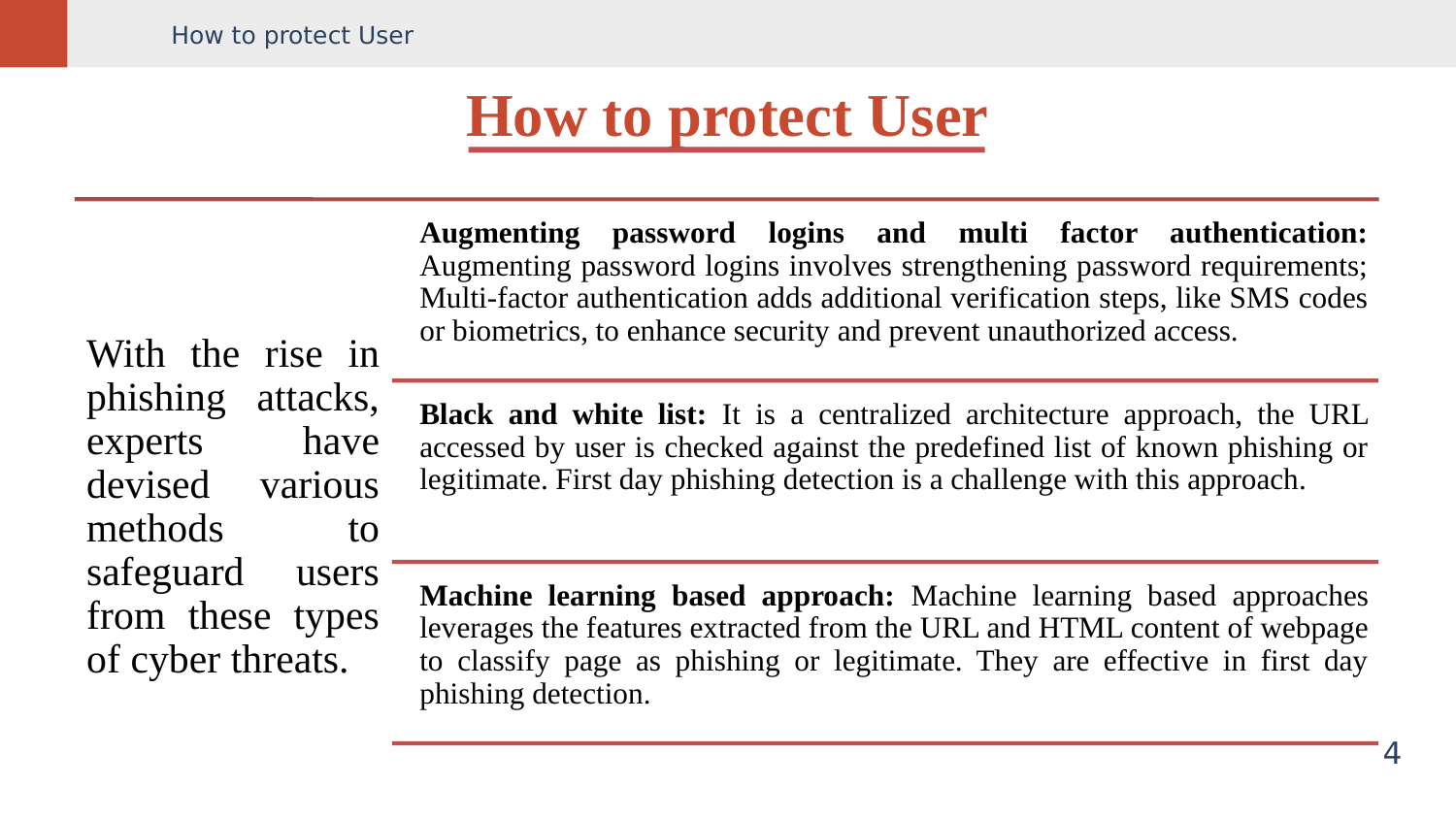

How to protect User
# How to protect User

With the rise in phishing attacks, experts have devised various methods to safeguard users from these types of cyber threats.
Augmenting password logins and multi factor authentication: Augmenting password logins involves strengthening password requirements; Multi-factor authentication adds additional verification steps, like SMS codes or biometrics, to enhance security and prevent unauthorized access.
Black and white list: It is a centralized architecture approach, the URL accessed by user is checked against the predefined list of known phishing or legitimate. First day phishing detection is a challenge with this approach.
Machine learning based approach: Machine learning based approaches leverages the features extracted from the URL and HTML content of webpage to classify page as phishing or legitimate. They are effective in first day phishing detection.
4